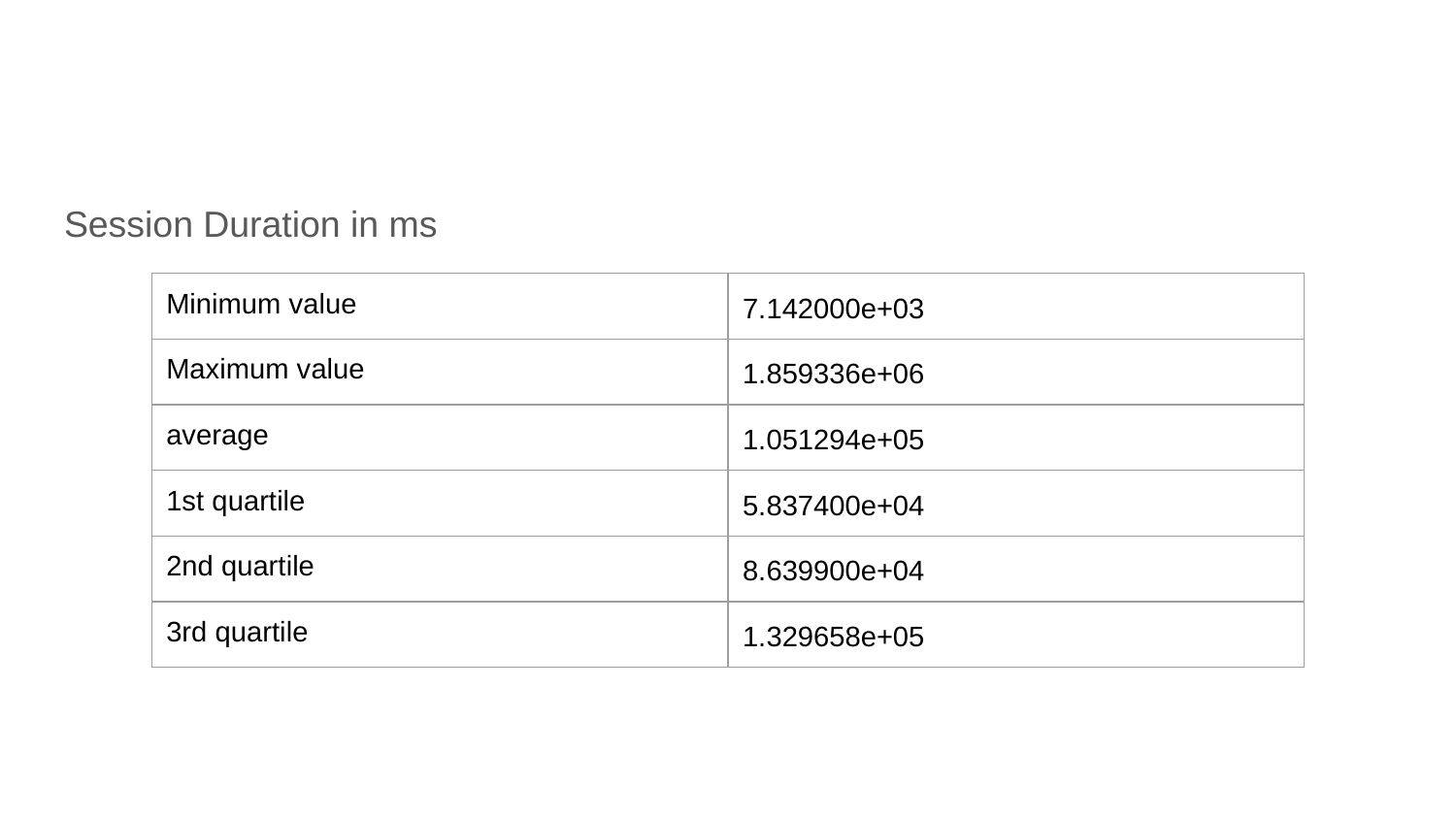

Session Duration in ms

| Minimum value | 7.142000e+03 |
| --- | --- |
| Maximum value | 1.859336e+06 |
| average | 1.051294e+05 |
| 1st quartile | 5.837400e+04 |
| 2nd quartile | 8.639900e+04 |
| 3rd quartile | 1.329658e+05 |